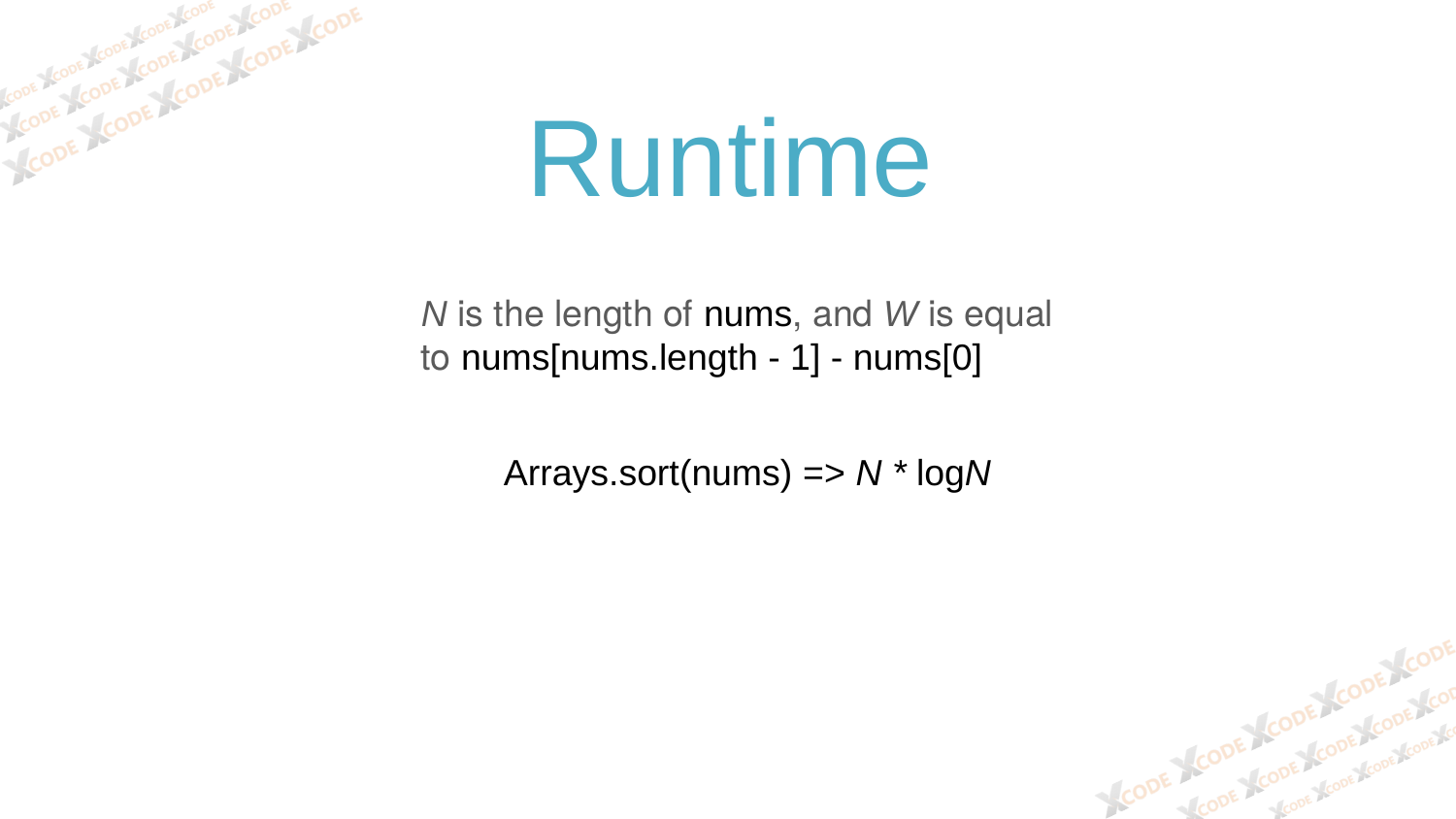

Runtime
N is the length of nums, and W is equal to nums[nums.length - 1] - nums[0]
Arrays.sort(nums) => N * logN